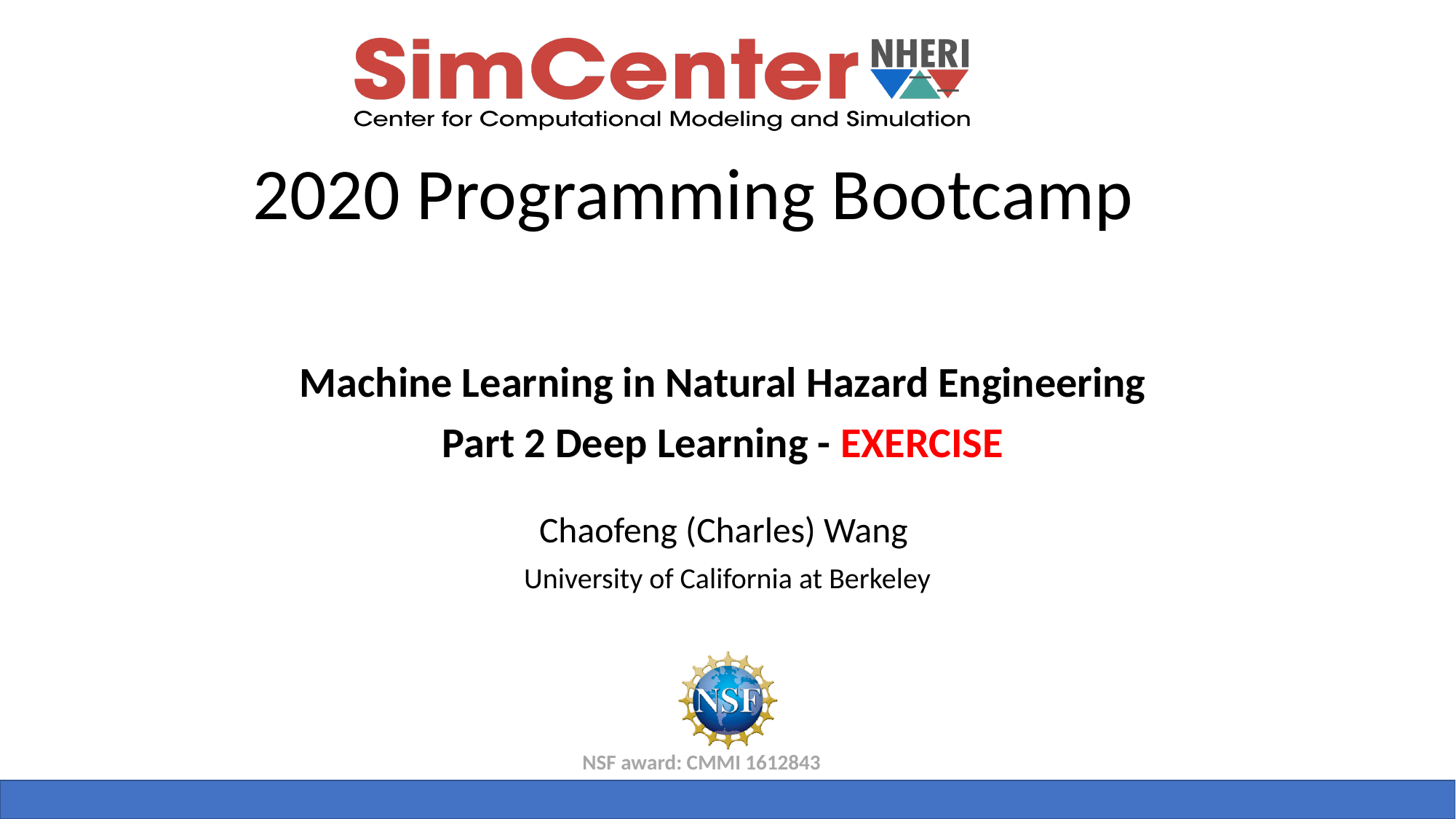

Machine Learning in Natural Hazard Engineering
Part 2 Deep Learning - EXERCISE
Chaofeng (Charles) Wang
University of California at Berkeley